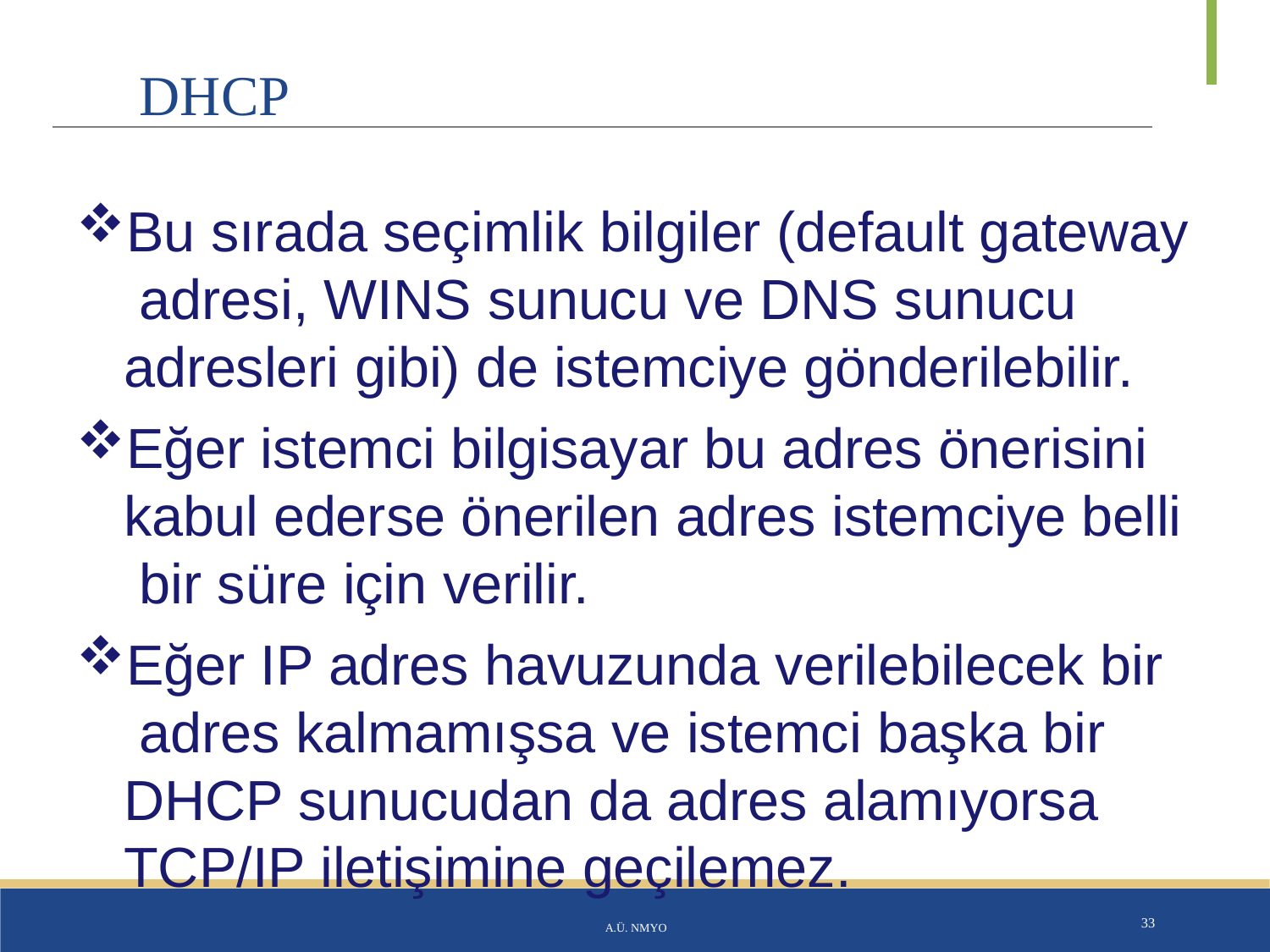

# DHCP
Bu sırada seçimlik bilgiler (default gateway  adresi, WINS sunucu ve DNS sunucu  adresleri gibi) de istemciye gönderilebilir.
Eğer istemci bilgisayar bu adres önerisini  kabul ederse önerilen adres istemciye belli  bir süre için verilir.
Eğer IP adres havuzunda verilebilecek bir  adres kalmamışsa ve istemci başka bir  DHCP sunucudan da adres alamıyorsa
TCP/IP iletişimine geçilemez.
A.Ü. NMYO
33